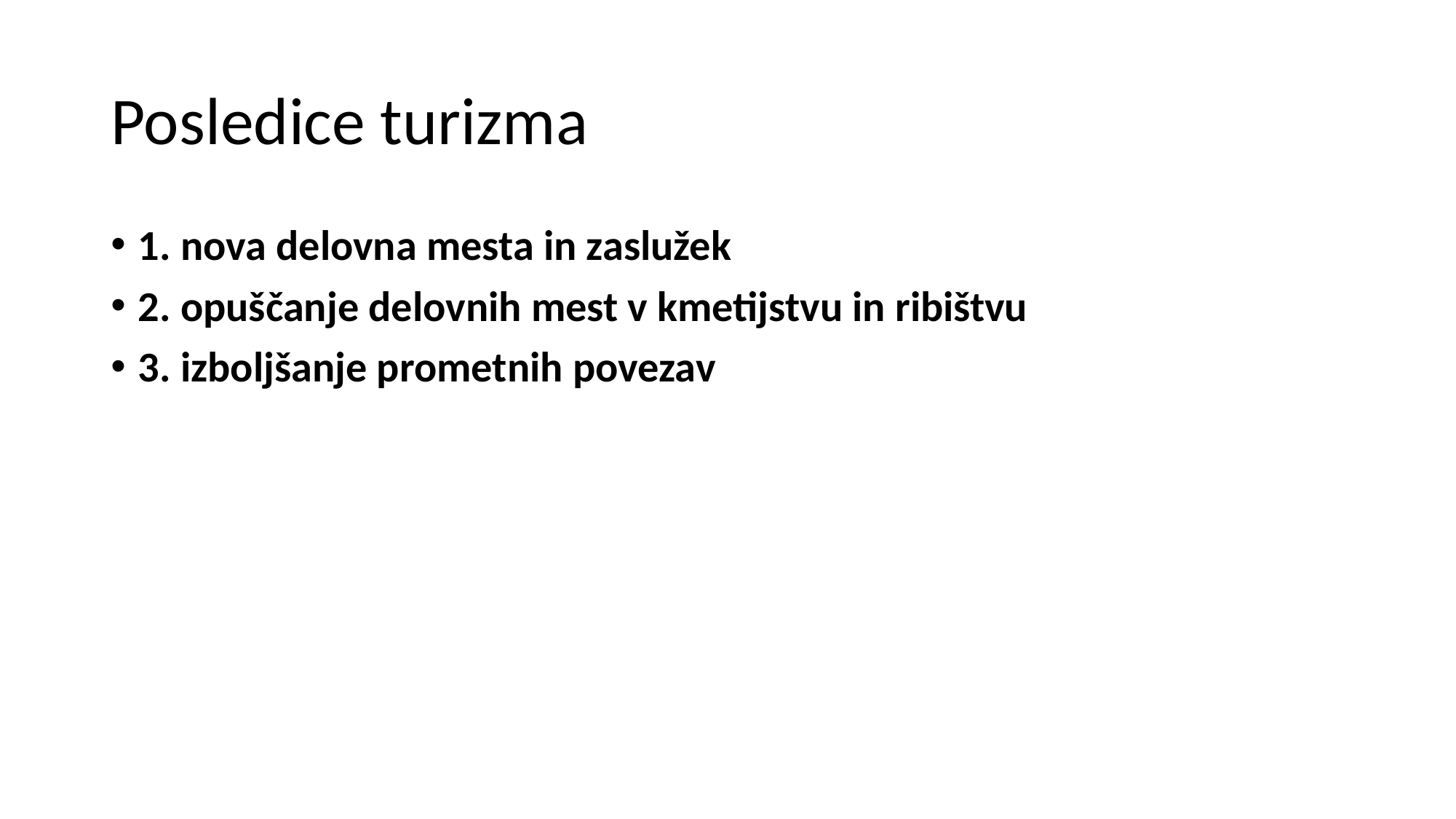

# Posledice turizma
1. nova delovna mesta in zaslužek
2. opuščanje delovnih mest v kmetijstvu in ribištvu
3. izboljšanje prometnih povezav